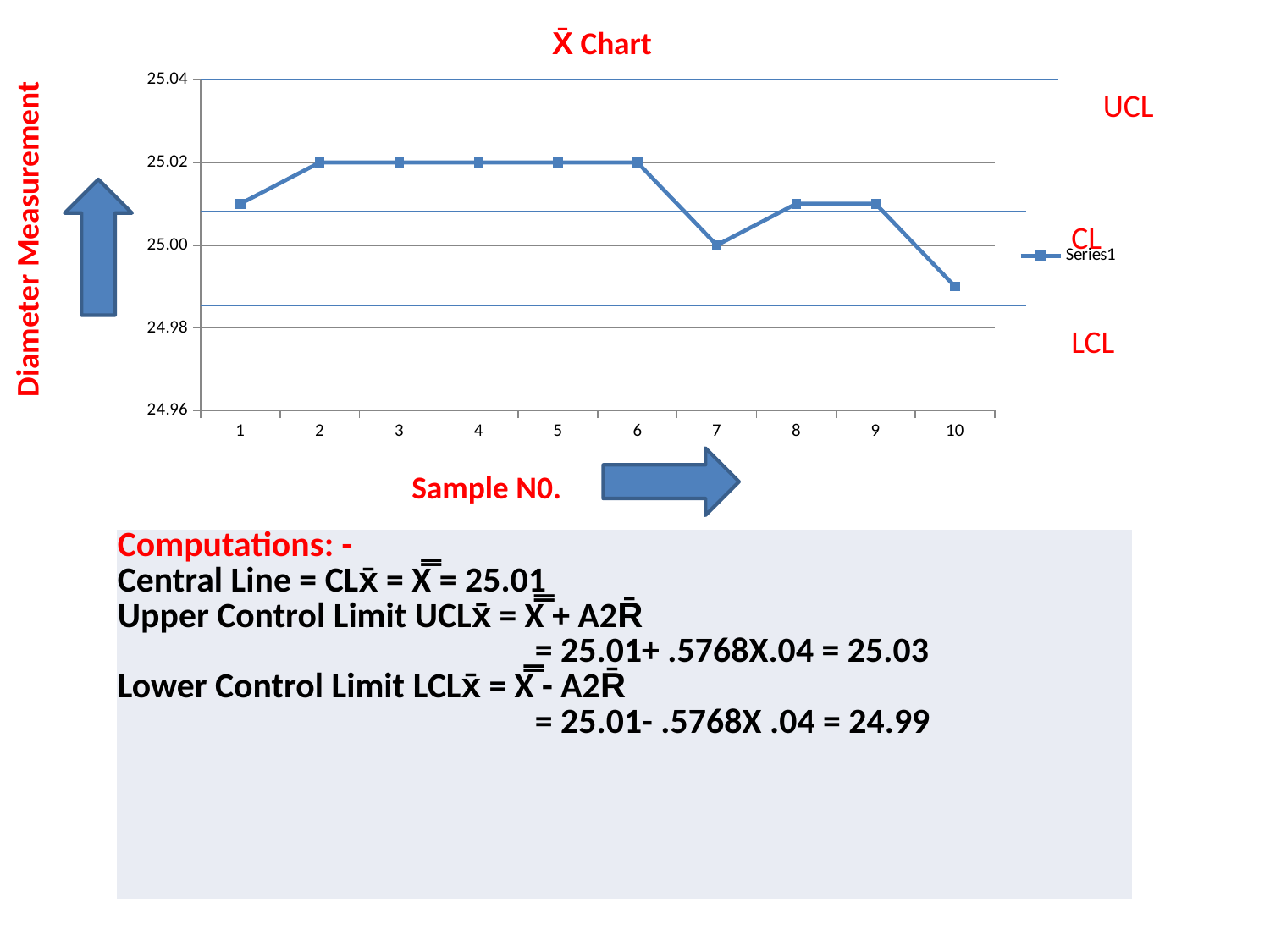

X̄ Chart

### Chart

| Category |  |
|---|---|
Diameter Measurement
UCL

CL
LCL

Sample N0.
| Computations: - Central Line = CLx̄ = X̿ = 25.01 Upper Control Limit UCLx̄ = X̿ + A2R̄ = 25.01+ .5768X.04 = 25.03 Lower Control Limit LCLx̄ = X̿ - A2R̄ = 25.01- .5768X .04 = 24.99 |
| --- |